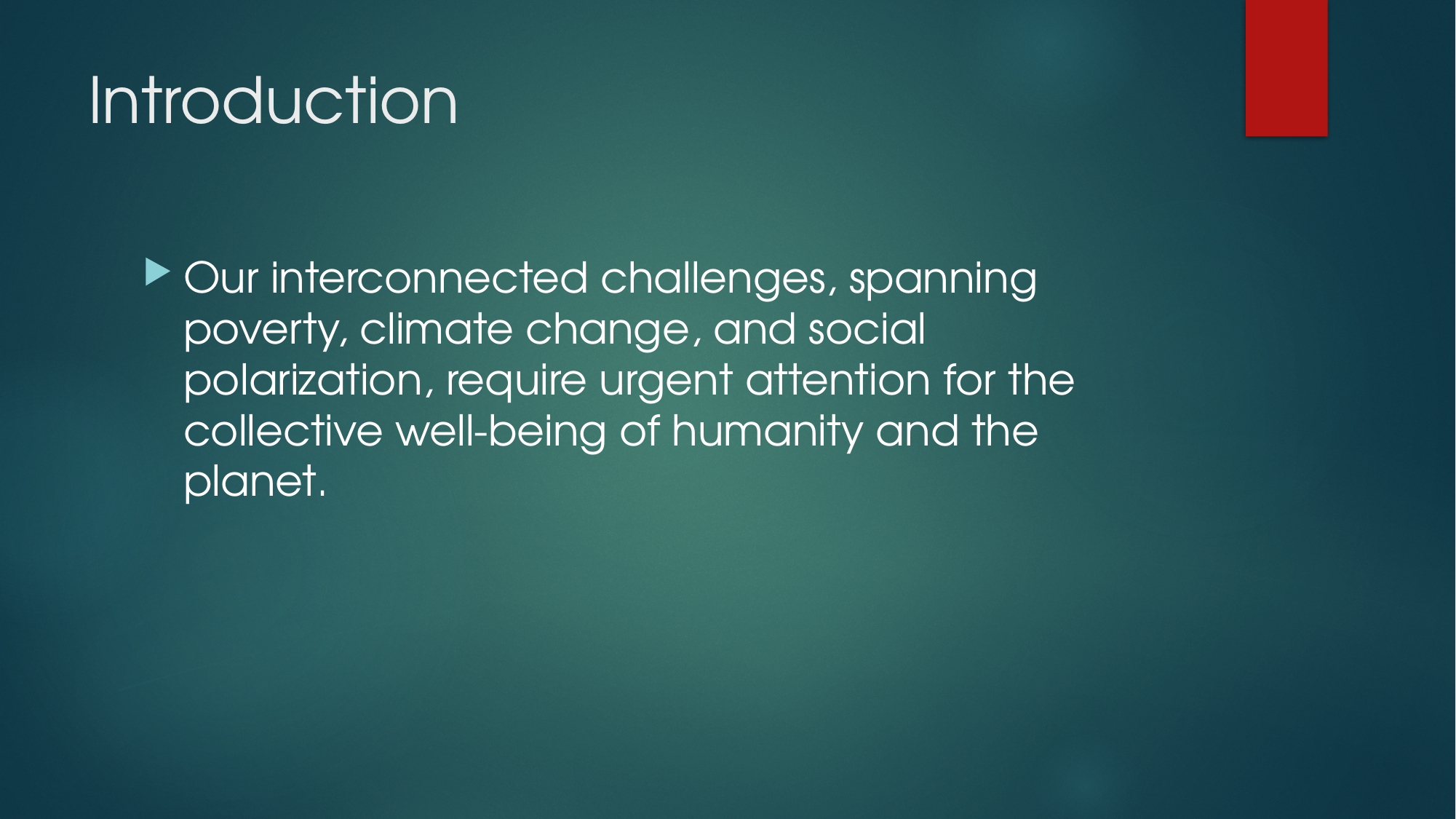

# Introduction
Our interconnected challenges, spanning poverty, climate change, and social polarization, require urgent attention for the collective well-being of humanity and the planet.